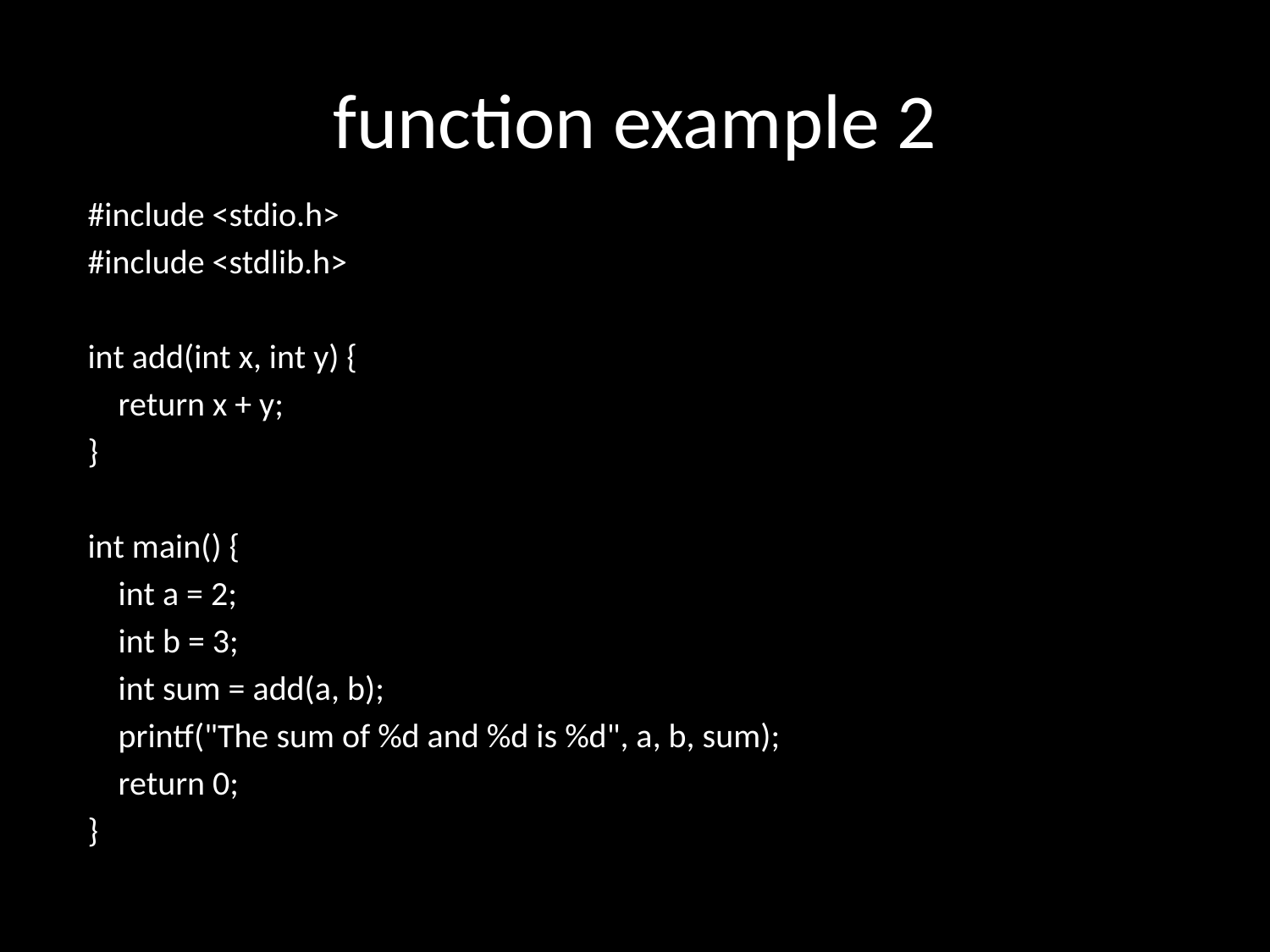

# function example 2
#include <stdio.h>
#include <stdlib.h>

int add(int x, int y) {
    return x + y;
}

int main() {
    int a = 2;
    int b = 3;
    int sum = add(a, b);
    printf("The sum of %d and %d is %d", a, b, sum);
    return 0;
}